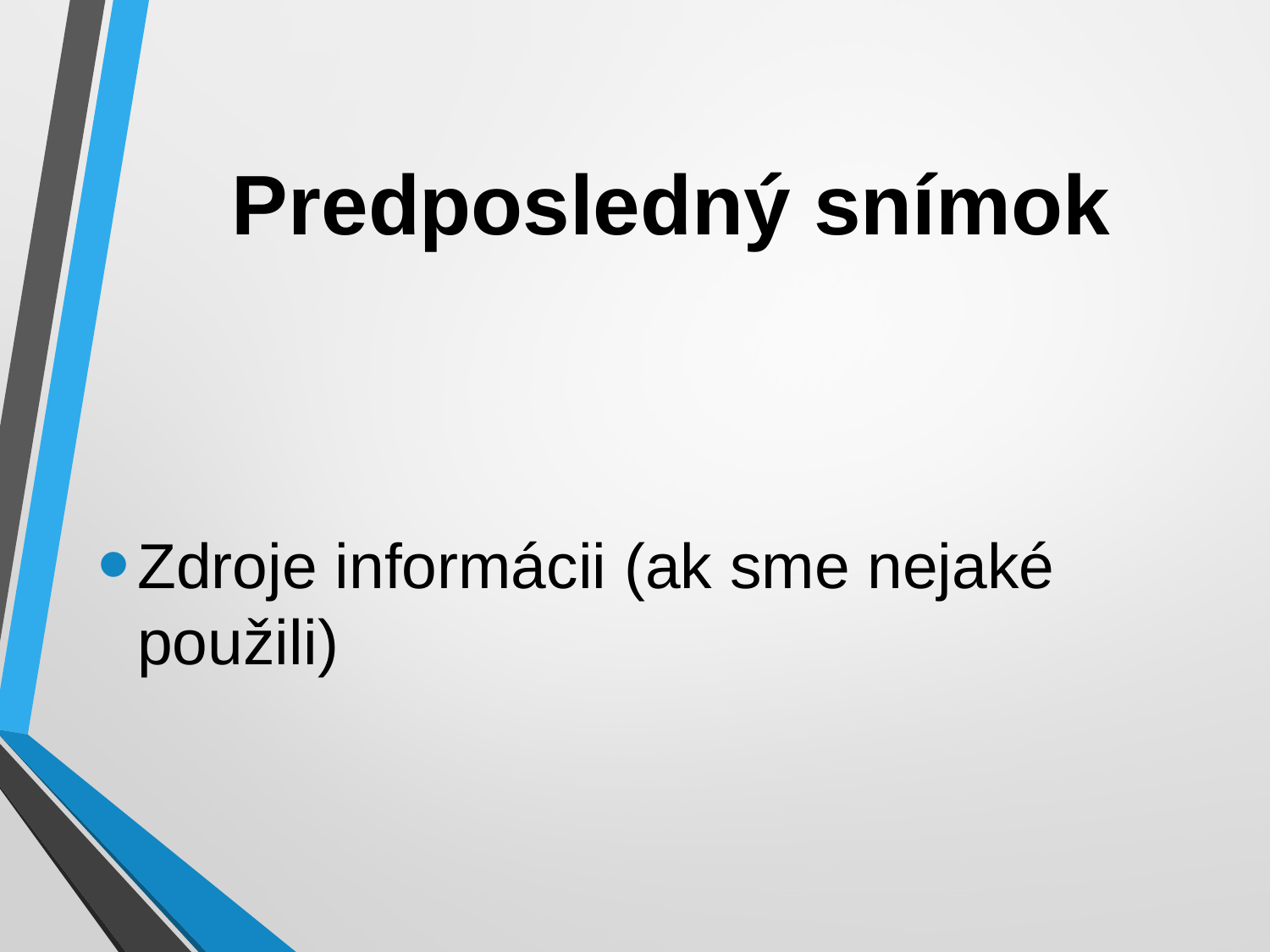

# Predposledný snímok
Zdroje informácii (ak sme nejaké použili)